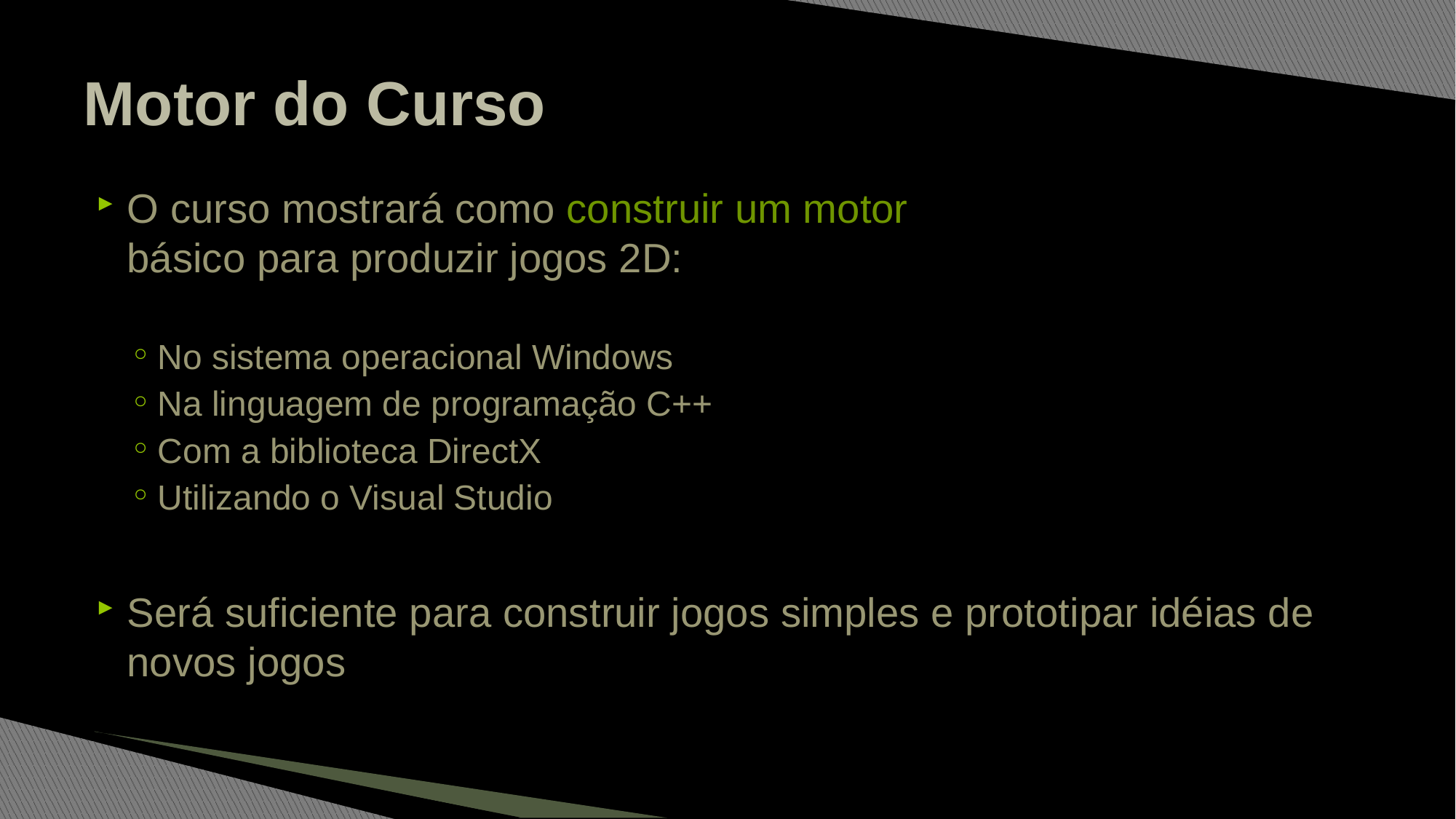

# Motor do Curso
O curso mostrará como construir um motor
básico para produzir jogos 2D:
No sistema operacional Windows
Na linguagem de programação C++
Com a biblioteca DirectX
Utilizando o Visual Studio

Será suficiente para construir jogos simples e prototipar idéias de novos jogos